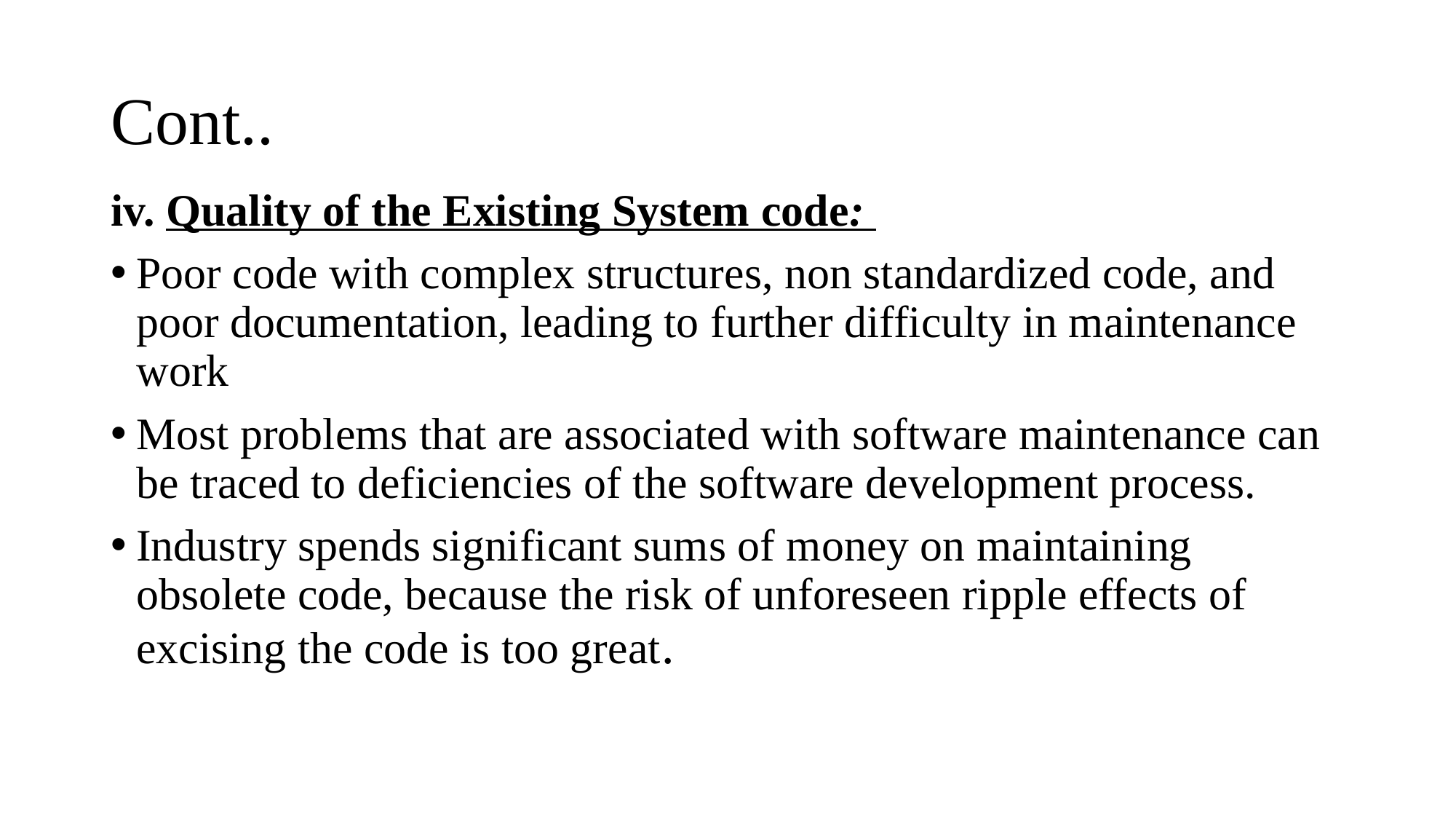

# Cont..
iv. Quality of the Existing System code:
Poor code with complex structures, non standardized code, and poor documentation, leading to further difficulty in maintenance work
Most problems that are associated with software maintenance can be traced to deficiencies of the software development process.
Industry spends significant sums of money on maintaining obsolete code, because the risk of unforeseen ripple effects of excising the code is too great.